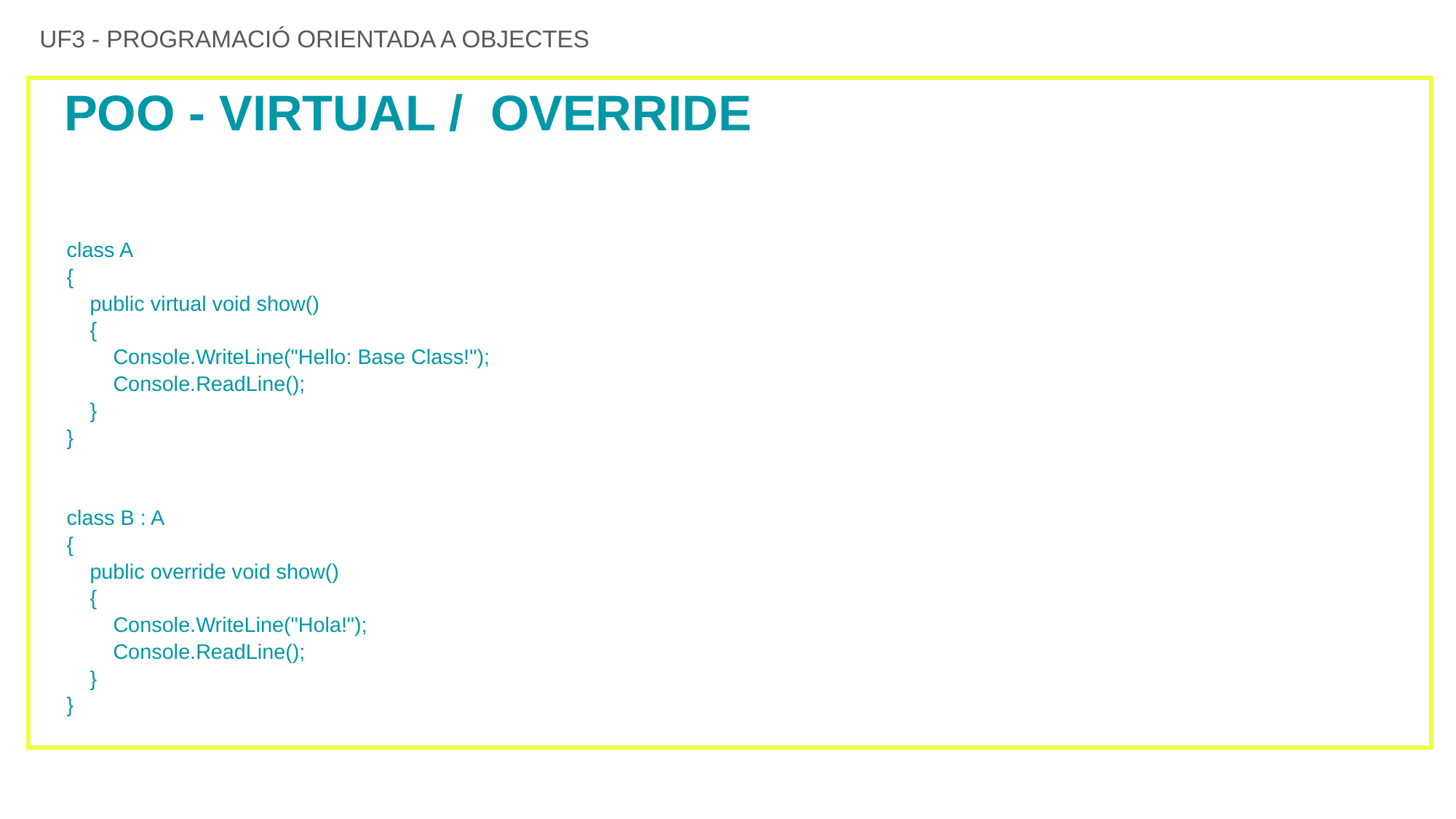

UF3 - PROGRAMACIÓ ORIENTADA A OBJECTES
# POO - VIRTUAL /  OVERRIDE

class A
{
    public virtual void show()
    {
        Console.WriteLine("Hello: Base Class!");
        Console.ReadLine();
    }
}

class B : A
{
    public override void show()
    {
        Console.WriteLine("Hola!");
        Console.ReadLine();
    }
}